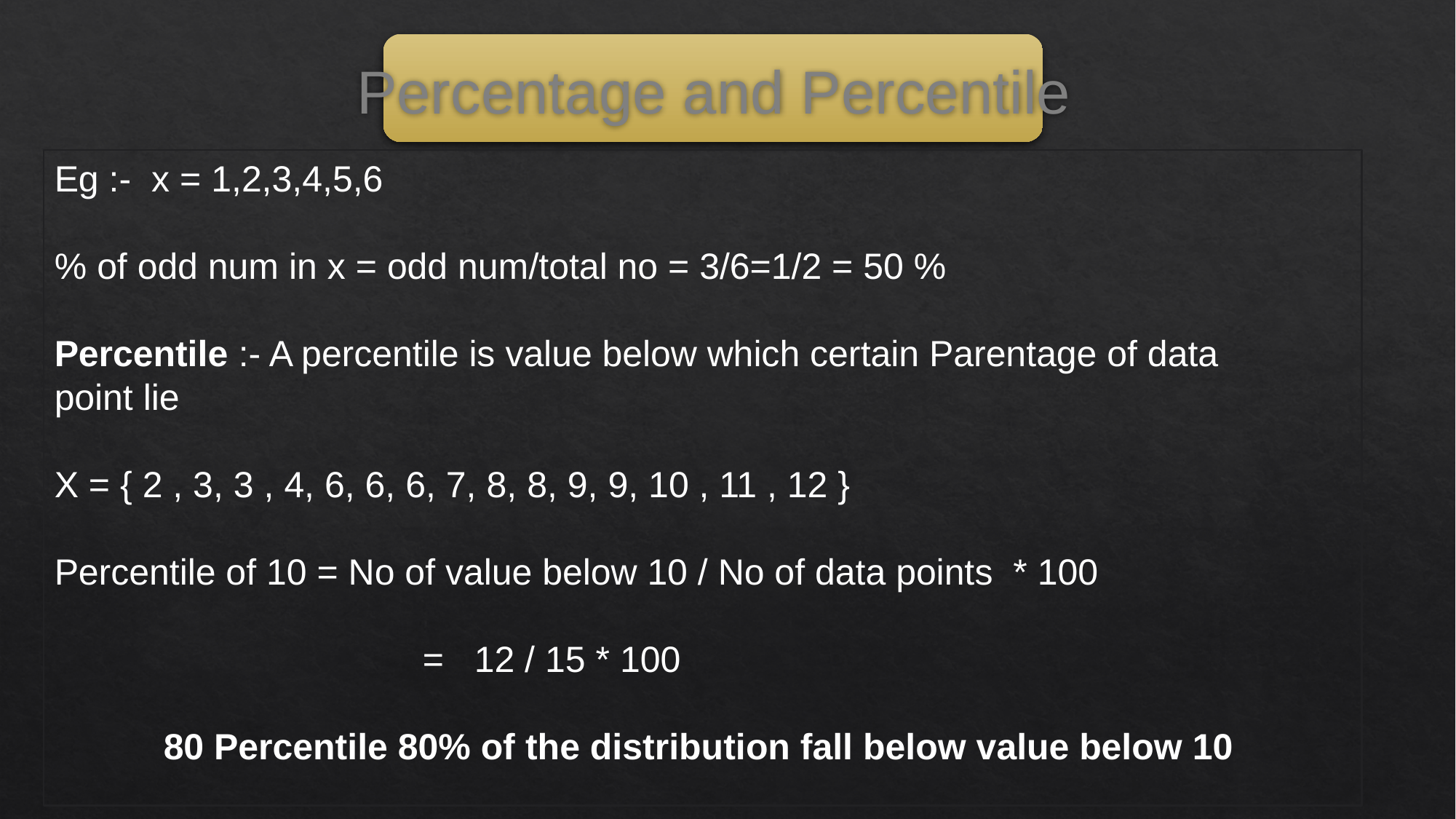

# Percentage and Percentile

Eg :-  x = 1,2,3,4,5,6

% of odd num in x = odd num/total no = 3/6=1/2 = 50 %

Percentile :- A percentile is value below which certain Parentage of data point lie

X = { 2 , 3, 3 , 4, 6, 6, 6, 7, 8, 8, 9, 9, 10 , 11 , 12 }

Percentile of 10 = No of value below 10 / No of data points  * 100

			    =   12 / 15 * 100

	80 Percentile 80% of the distribution fall below value below 10